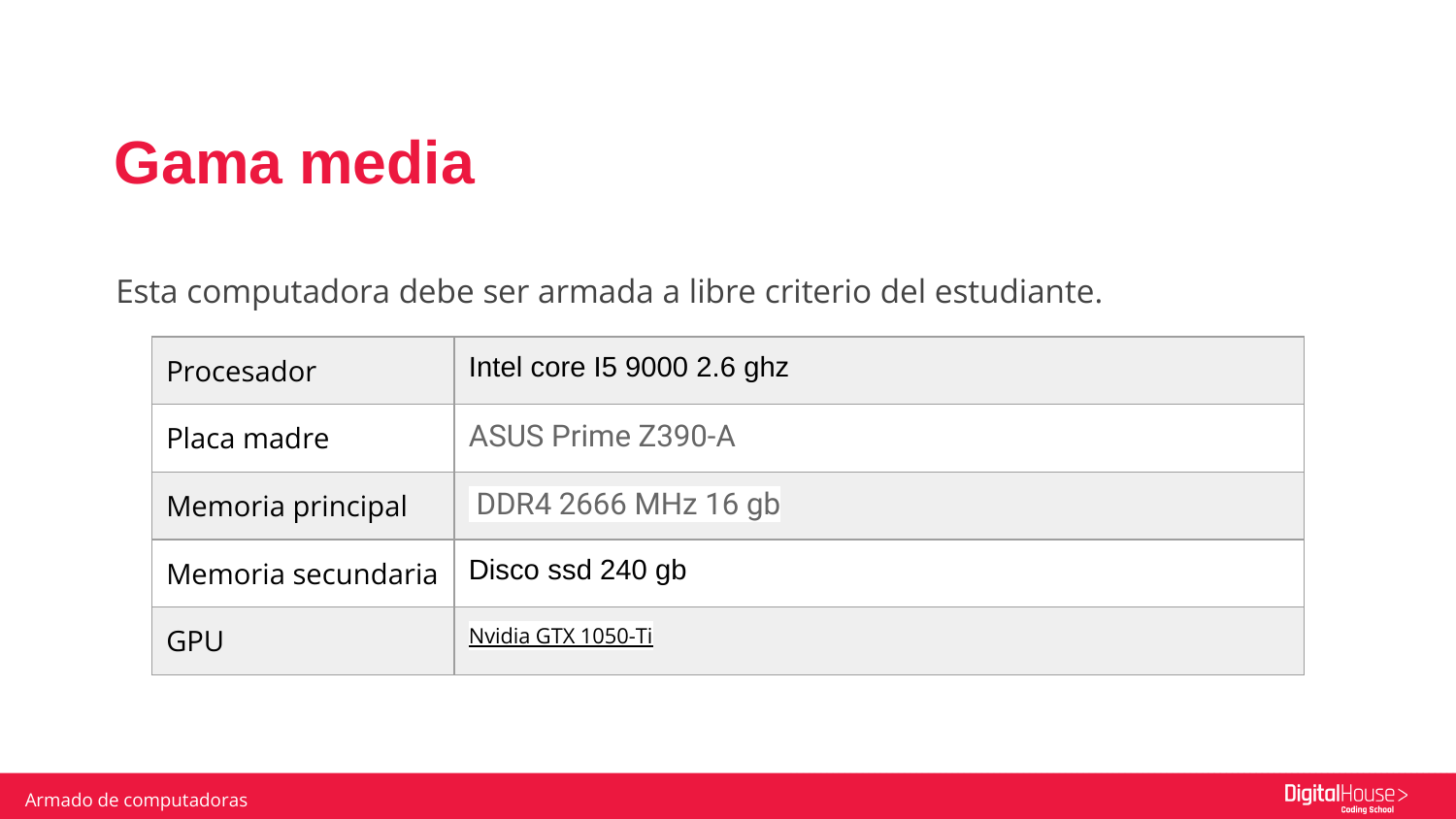

Gama media
Esta computadora debe ser armada a libre criterio del estudiante.

| Procesador | Intel core I5 9000 2.6 ghz |
| --- | --- |
| Placa madre | ASUS Prime Z390-A |
| Memoria principal | DDR4 2666 MHz 16 gb |
| Memoria secundaria | Disco ssd 240 gb |
| GPU | Nvidia GTX 1050-Ti |